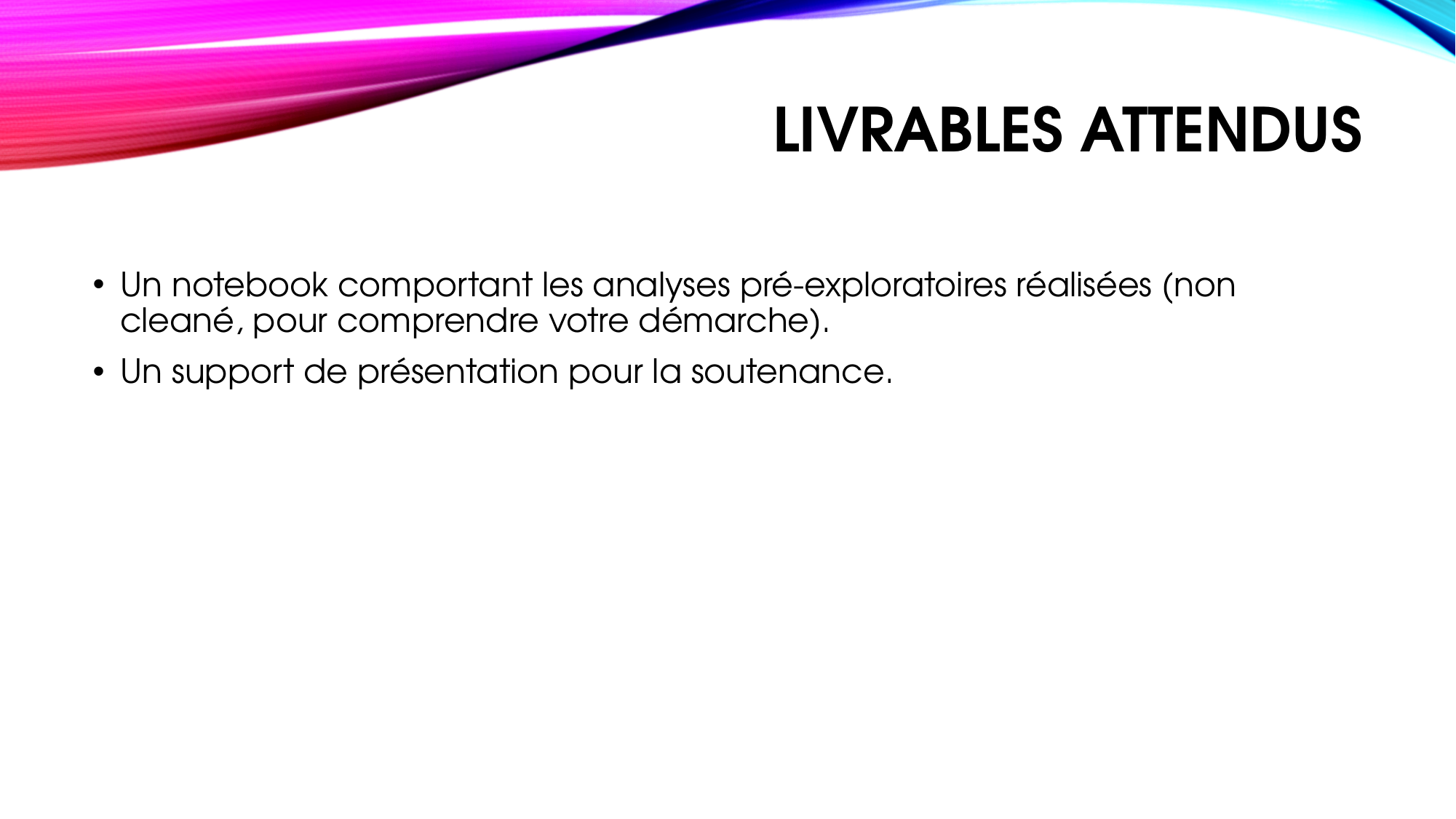

# Livrables attendus
Un notebook comportant les analyses pré-exploratoires réalisées (non cleané, pour comprendre votre démarche).
Un support de présentation pour la soutenance.